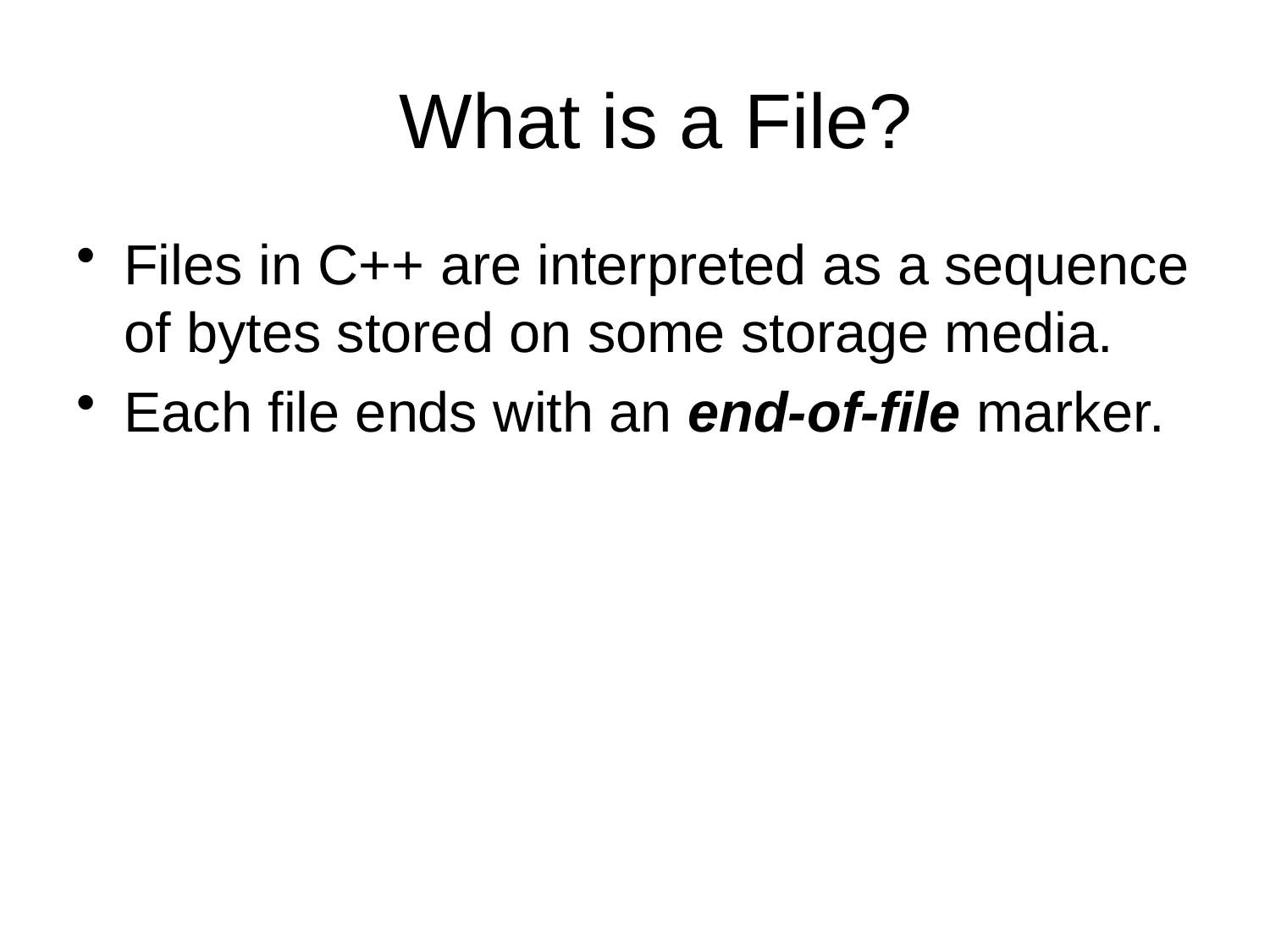

# What is a File?
Files in C++ are interpreted as a sequence of bytes stored on some storage media.
Each file ends with an end-of-file marker.